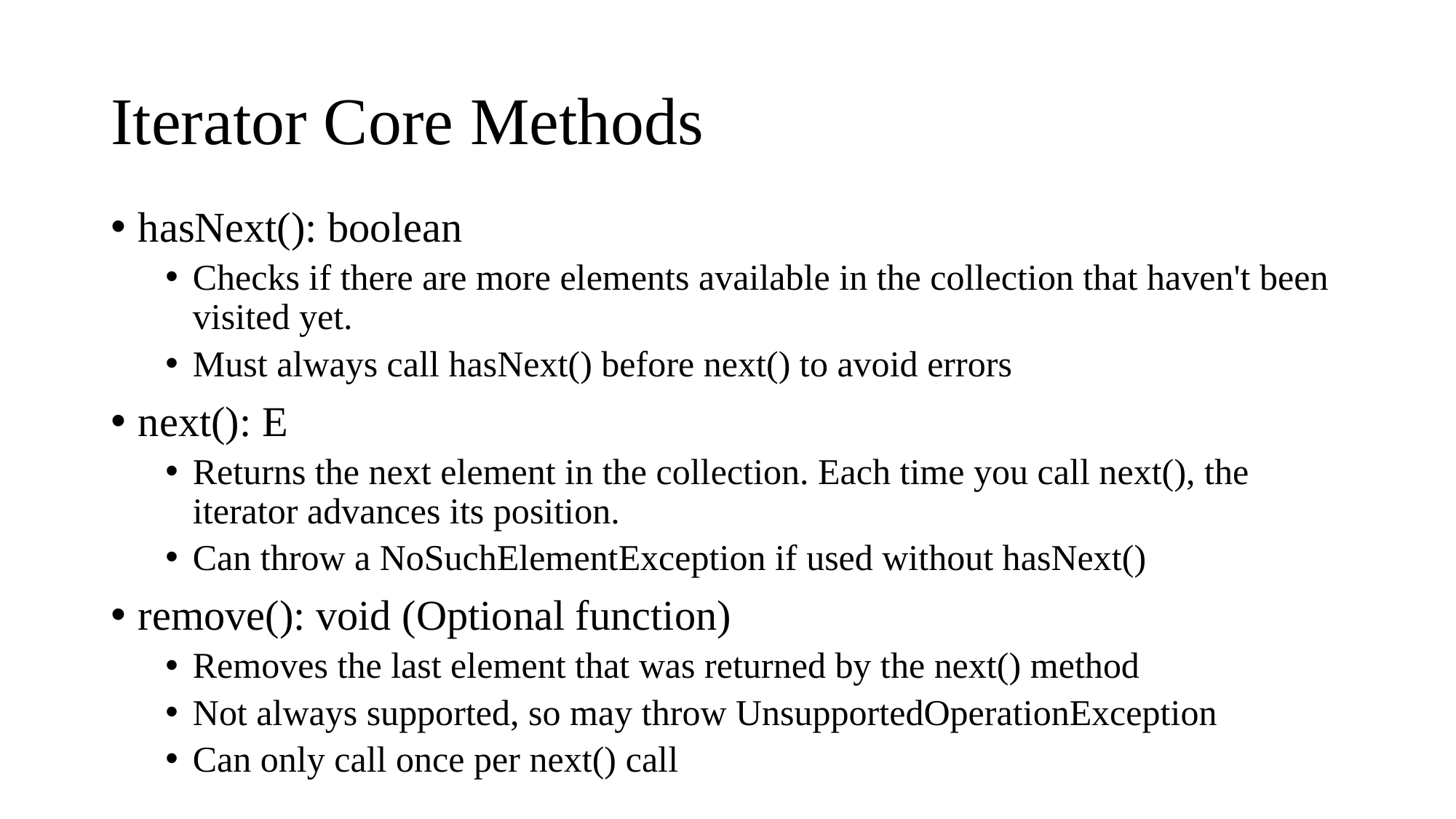

# Iterator Core Methods
hasNext(): boolean
Checks if there are more elements available in the collection that haven't been visited yet.
Must always call hasNext() before next() to avoid errors
next(): E
Returns the next element in the collection. Each time you call next(), the iterator advances its position.
Can throw a NoSuchElementException if used without hasNext()
remove(): void (Optional function)
Removes the last element that was returned by the next() method
Not always supported, so may throw UnsupportedOperationException
Can only call once per next() call